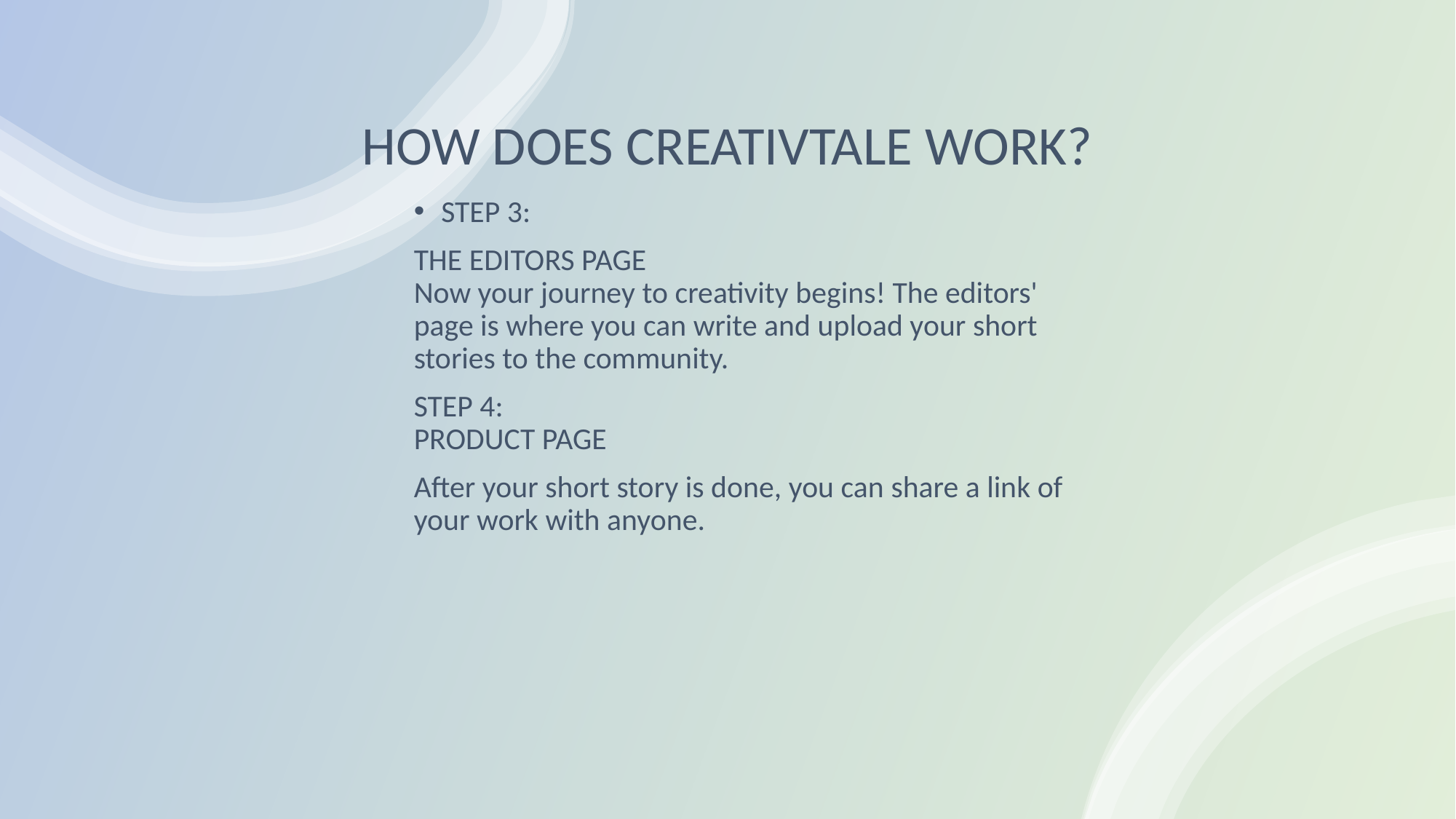

# HOW DOES CREATIVTALE WORK?
STEP 3:
THE EDITORS PAGE
Now your journey to creativity begins! The editors' page is where you can write and upload your short stories to the community.
STEP 4:
PRODUCT PAGE
After your short story is done, you can share a link of your work with anyone.